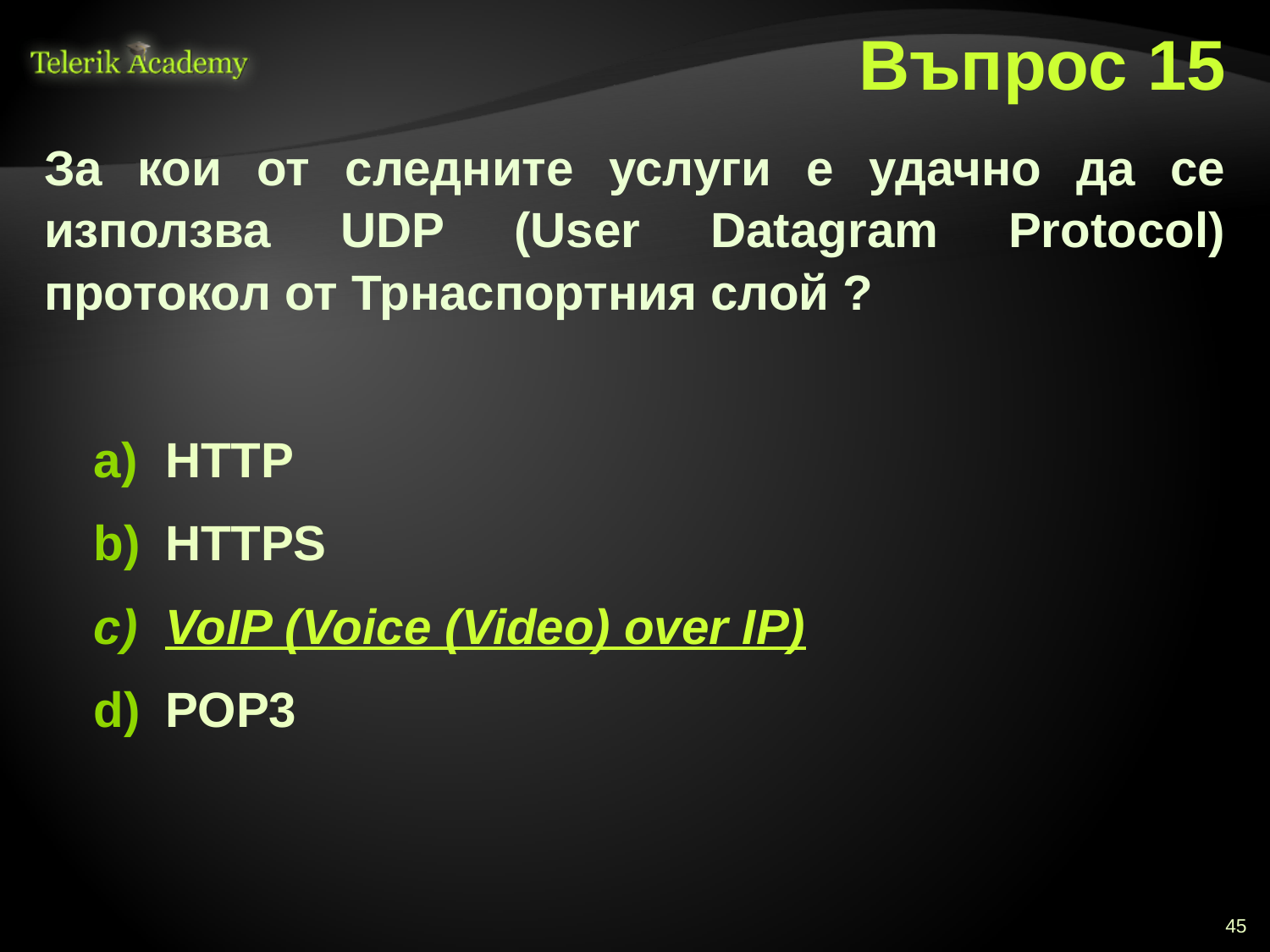

# Въпрос 15
За кои от следните услуги е удачно да се използва UDP (User Datagram Protocol) протокол от Трнаспортния слой ?

HTTP
HTTPS
VoIP (Voice (Video) over IP)
POP3
45